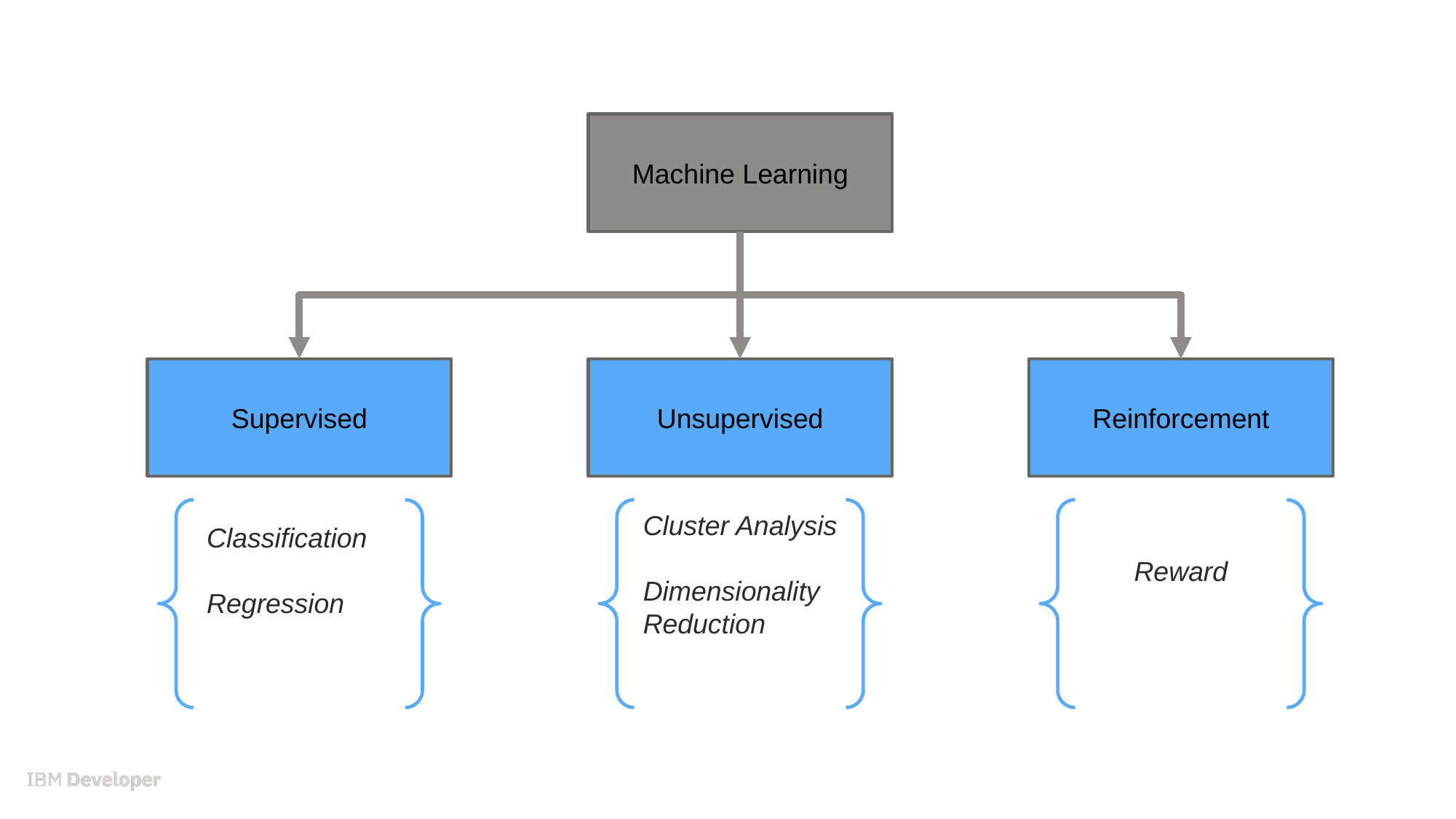

© 2018 IBM Corporation
Machine Learning
Supervised
Unsupervised
Reinforcement

Cluster Analysis

Dimensionality
Reduction

Classification

Regression

Reward